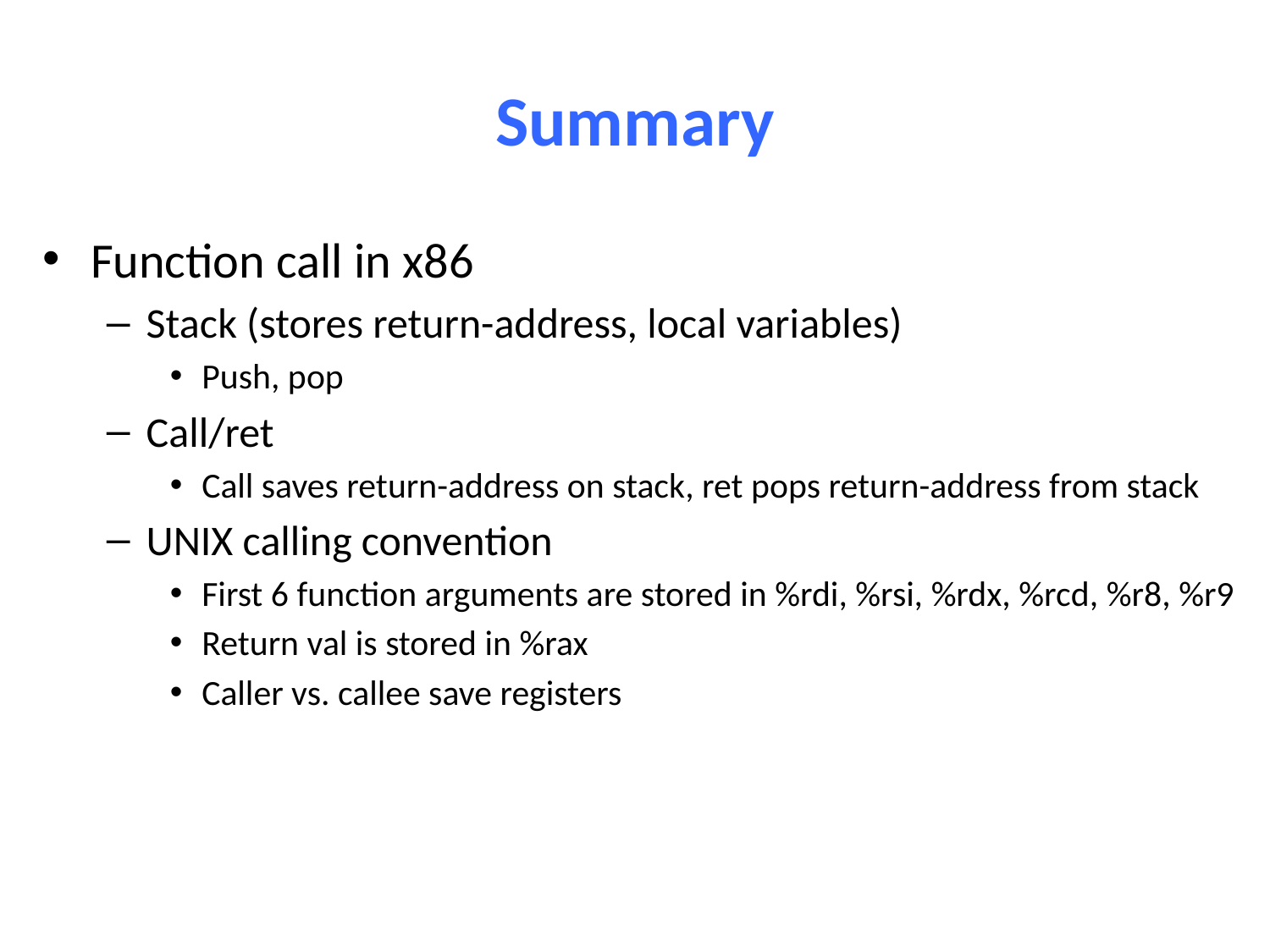

# Summary
Function call in x86
Stack (stores return-address, local variables)
Push, pop
Call/ret
Call saves return-address on stack, ret pops return-address from stack
UNIX calling convention
First 6 function arguments are stored in %rdi, %rsi, %rdx, %rcd, %r8, %r9
Return val is stored in %rax
Caller vs. callee save registers